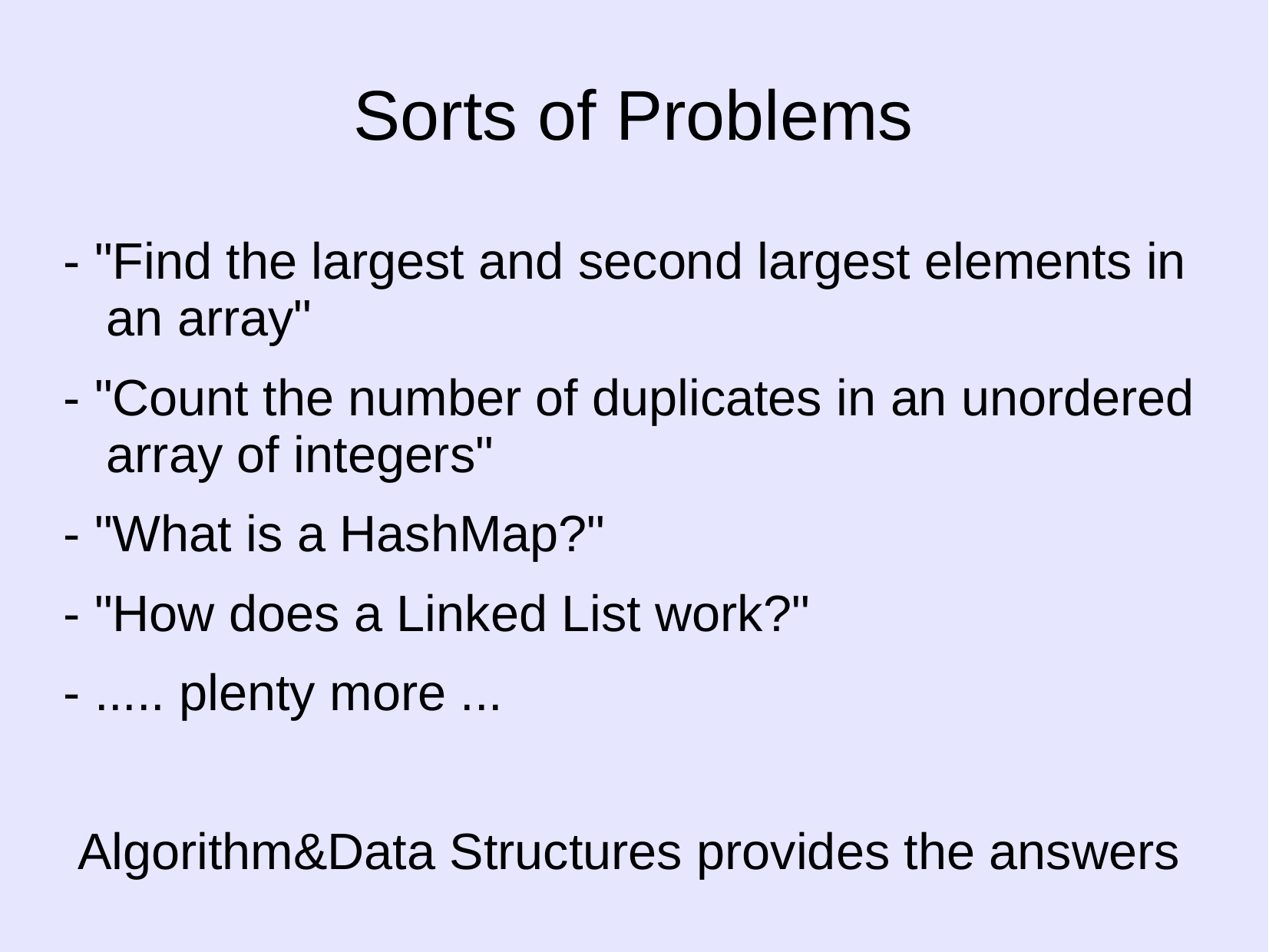

# Sorts of Problems
- "Find the largest and second largest elements in an array"
- "Count the number of duplicates in an unordered array of integers"
- "What is a HashMap?"
- "How does a Linked List work?"
- ..... plenty more ...

 Algorithm&Data Structures provides the answers